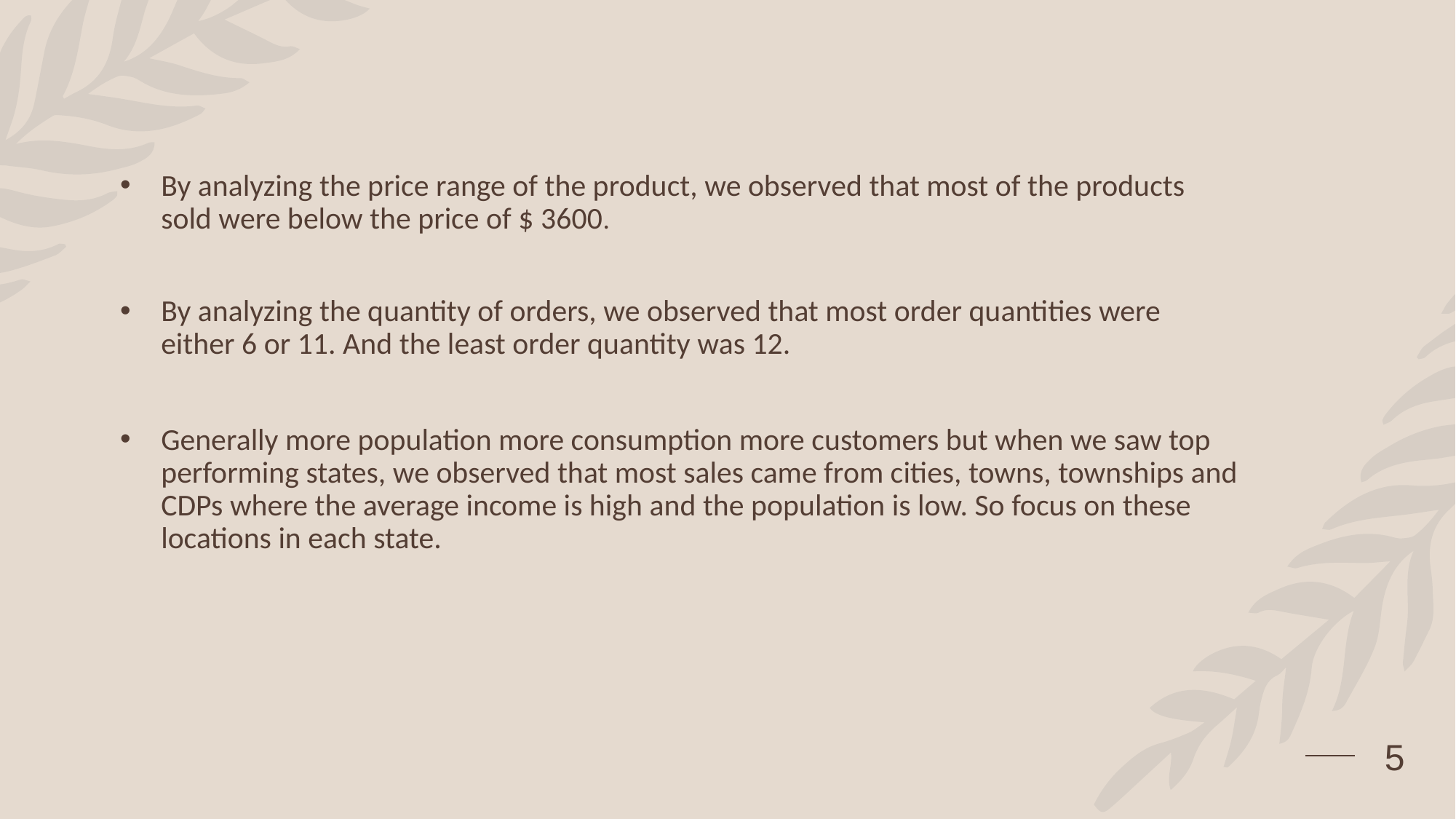

By analyzing the price range of the product, we observed that most of the products sold were below the price of $ 3600.

By analyzing the quantity of orders, we observed that most order quantities were either 6 or 11. And the least order quantity was 12.

Generally more population more consumption more customers but when we saw top performing states, we observed that most sales came from cities, towns, townships and CDPs where the average income is high and the population is low. So focus on these locations in each state.
5